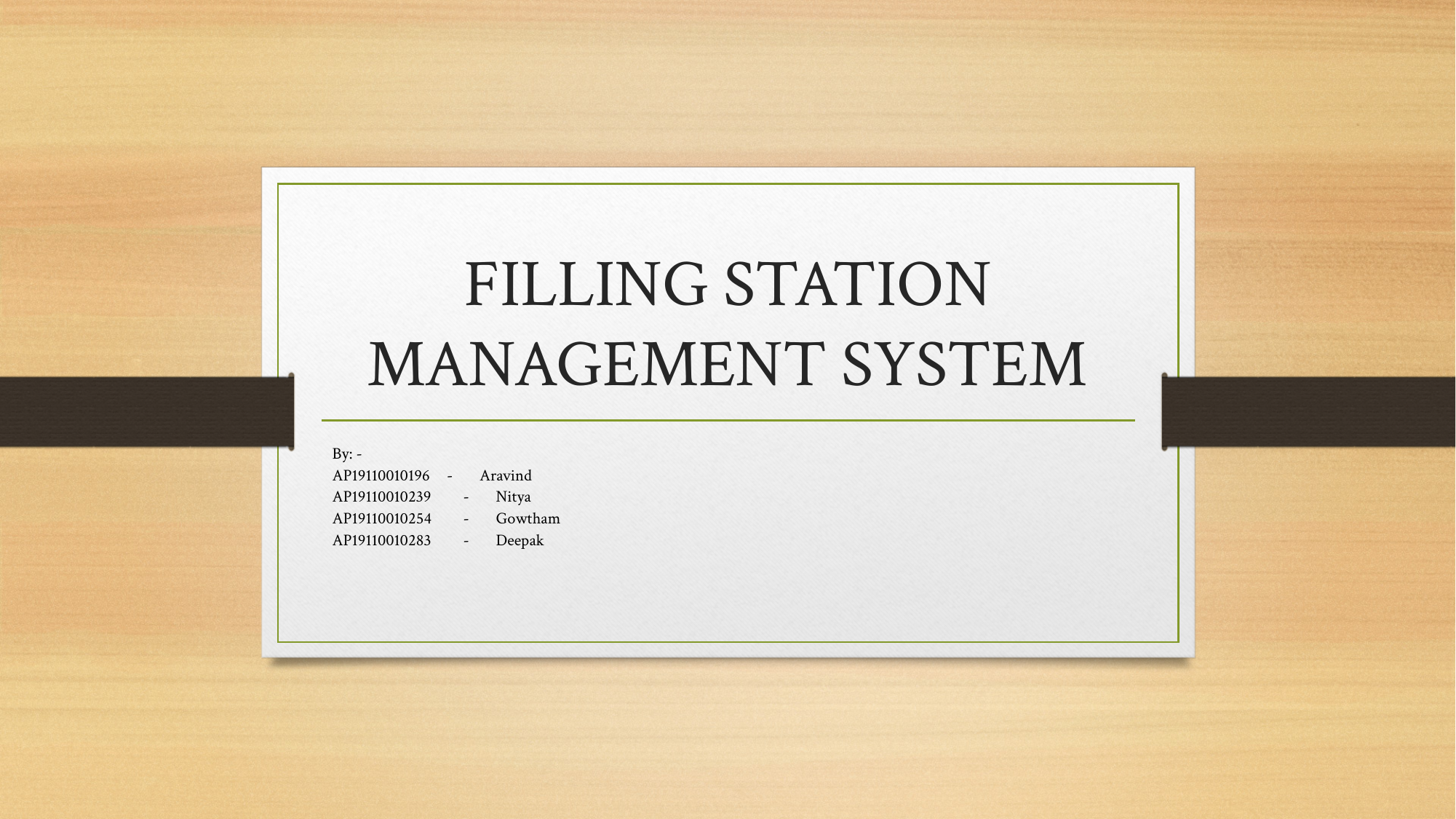

# FILLING STATION MANAGEMENT SYSTEM
By: -
AP19110010196		-		Aravind
AP19110010239		-		Nitya
AP19110010254 		-		Gowtham
AP19110010283 		-		Deepak